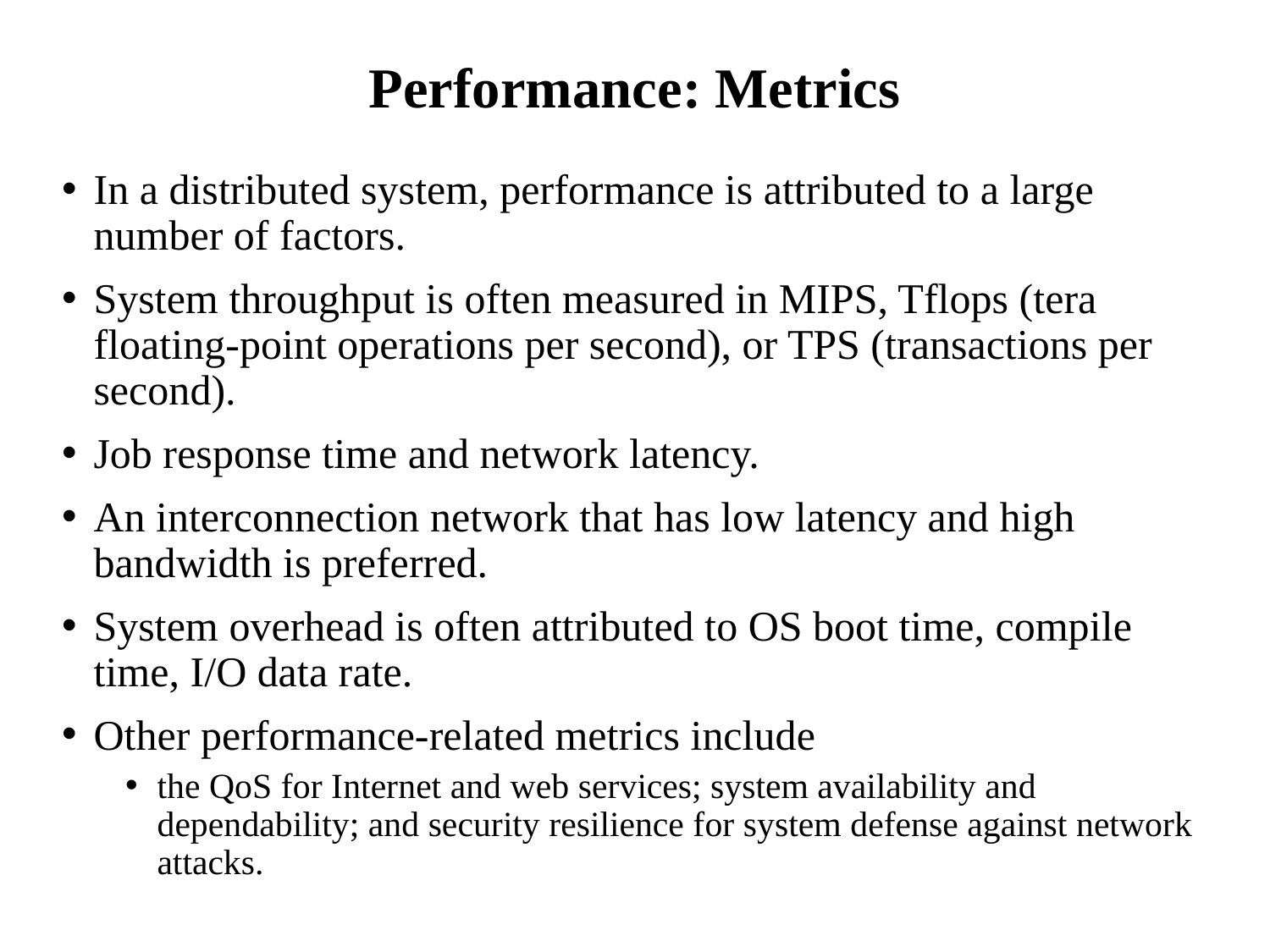

# Performance: Metrics
In a distributed system, performance is attributed to a large number of factors.
System throughput is often measured in MIPS, Tflops (tera floating-point operations per second), or TPS (transactions per second).
Job response time and network latency.
An interconnection network that has low latency and high bandwidth is preferred.
System overhead is often attributed to OS boot time, compile time, I/O data rate.
Other performance-related metrics include
the QoS for Internet and web services; system availability and dependability; and security resilience for system defense against network attacks.